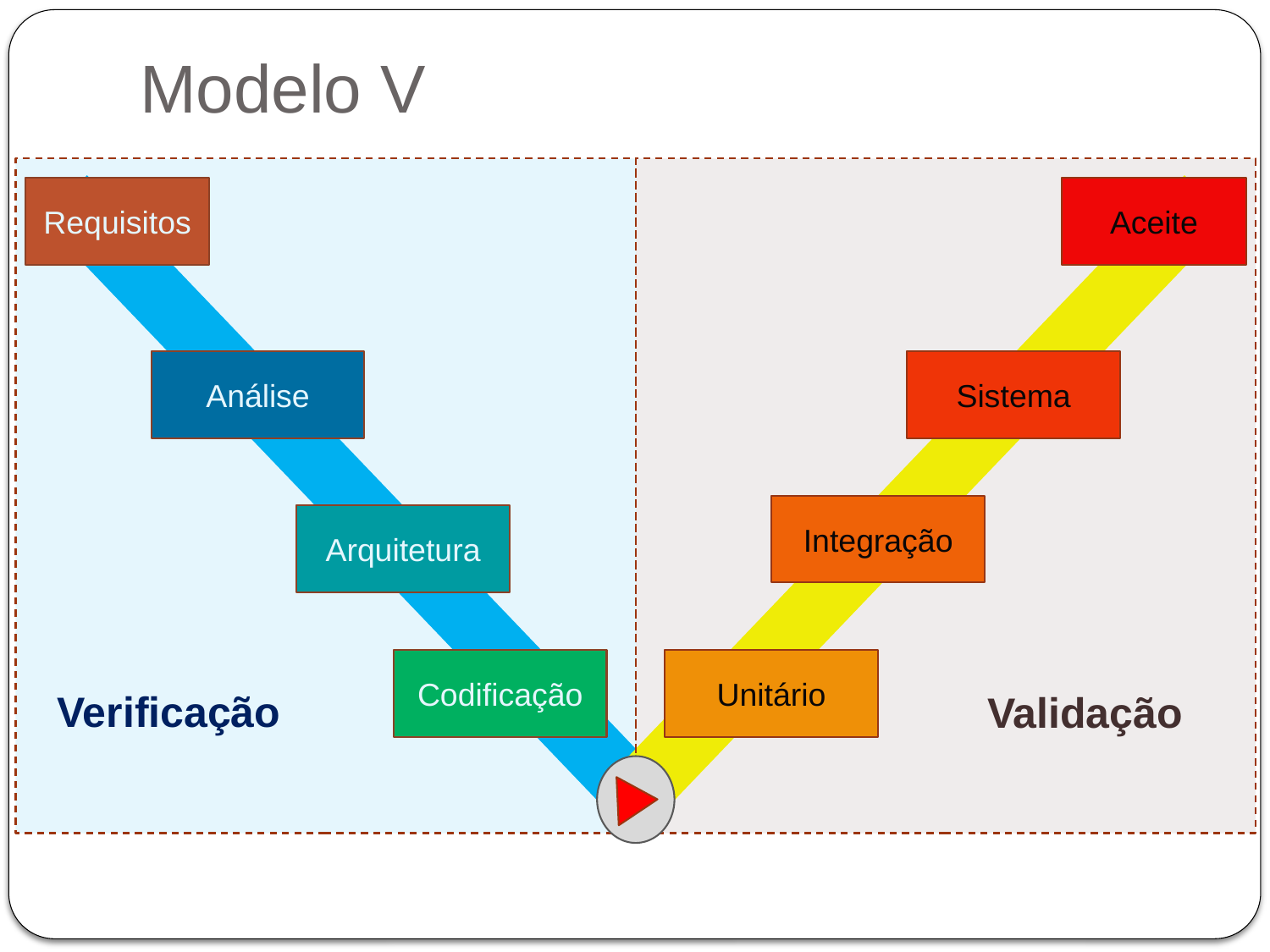

# Modelo V

Requisitos
Aceite
Análise
Sistema
Integração
Arquitetura
Codificação
Unitário
Verificação
Validação